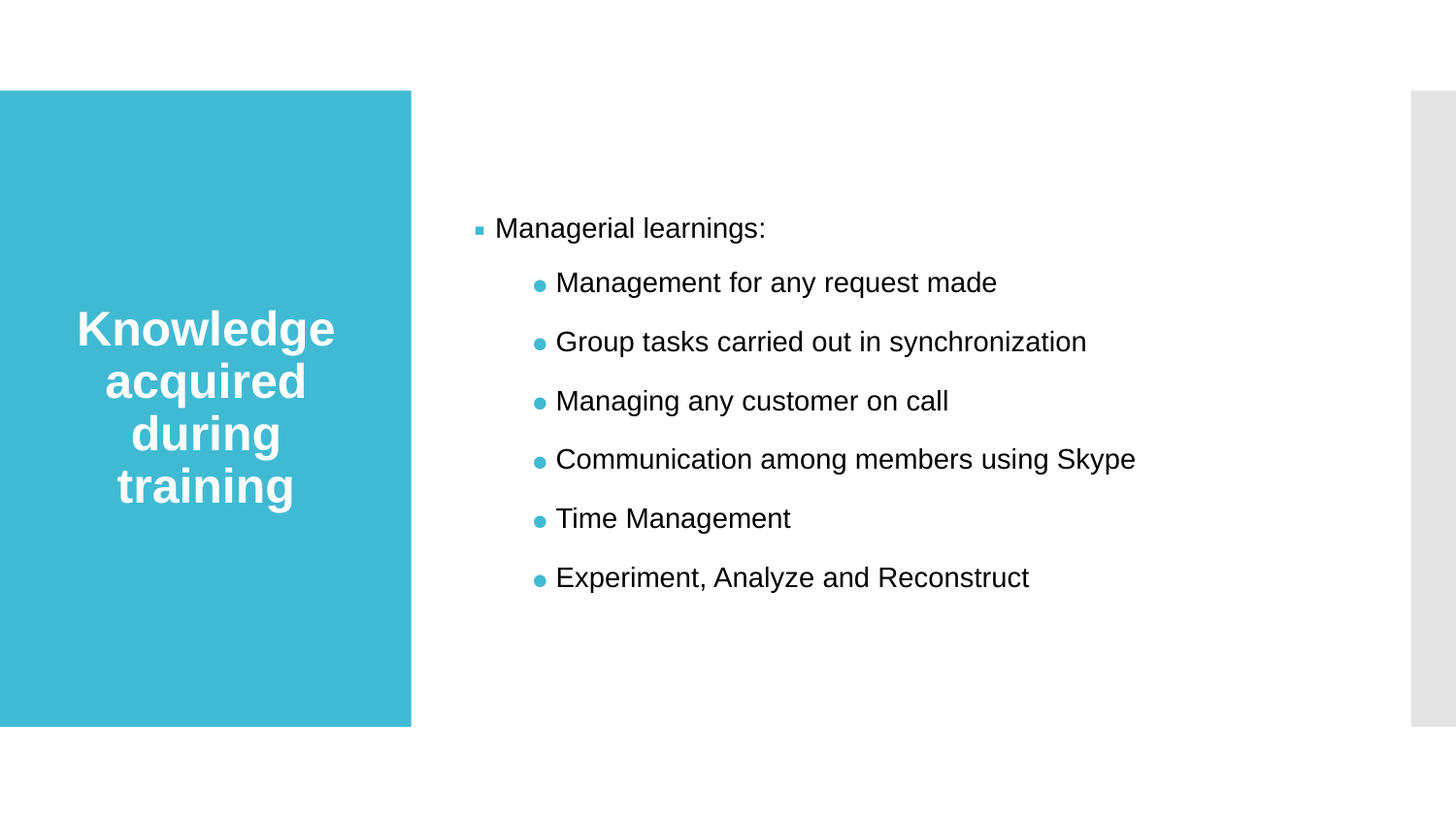

Managerial learnings:
Management for any request made
Group tasks carried out in synchronization
Managing any customer on call
Communication among members using Skype
Time Management
Experiment, Analyze and Reconstruct

# Knowledge acquired during training